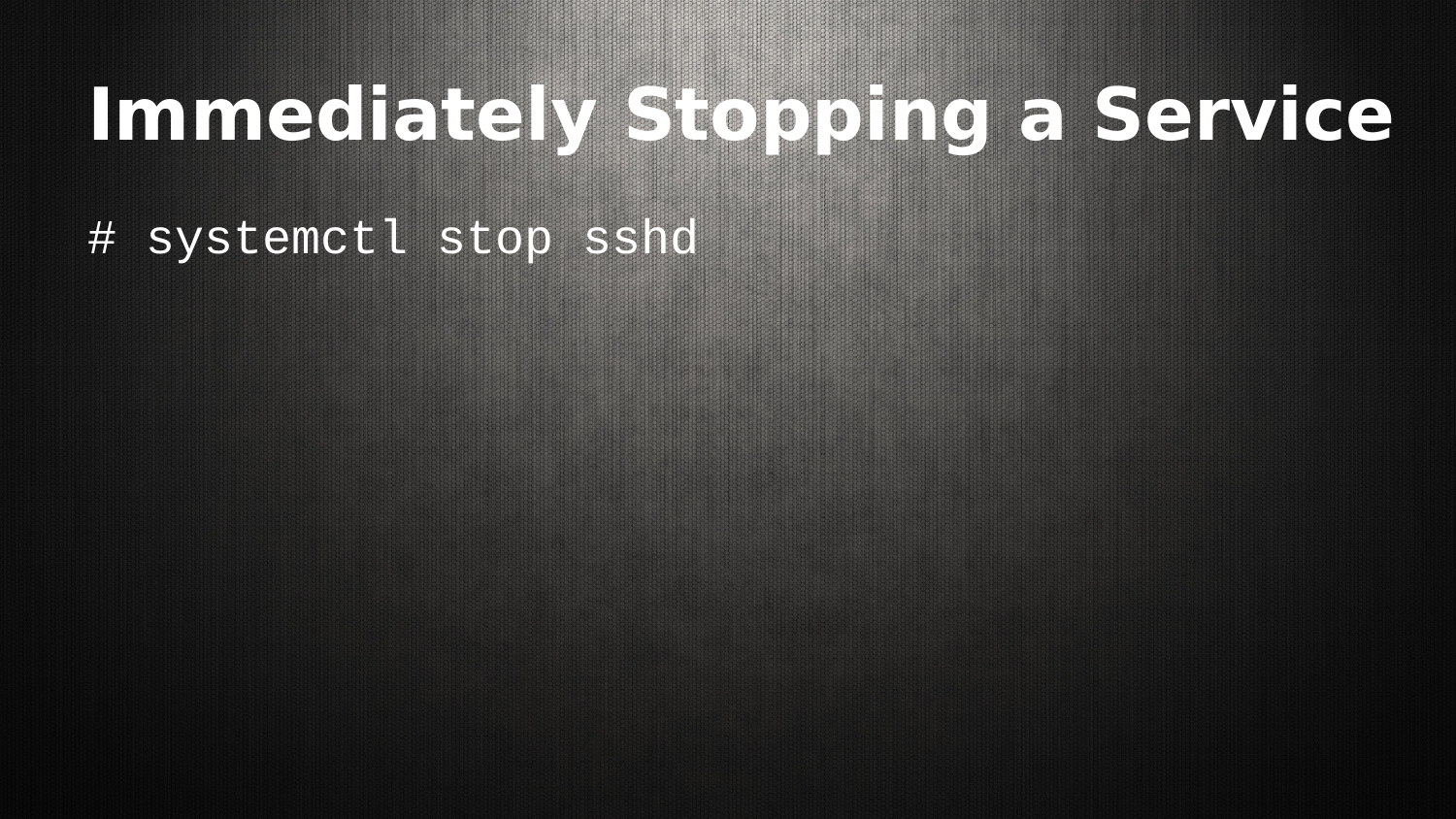

# Immediately Stopping a Service
# systemctl stop sshd